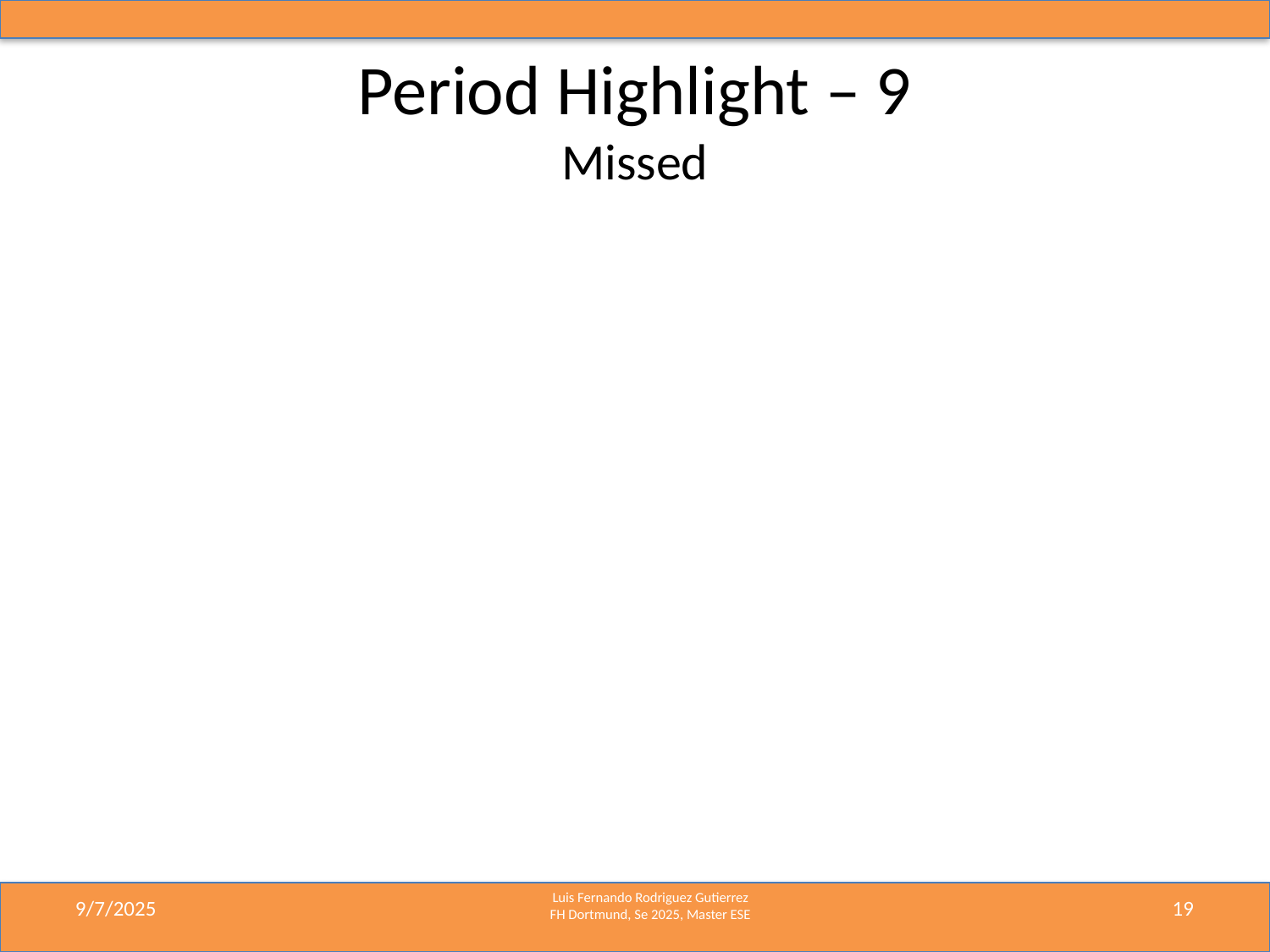

# Period Highlight – 9 Missed

9/7/2025
19